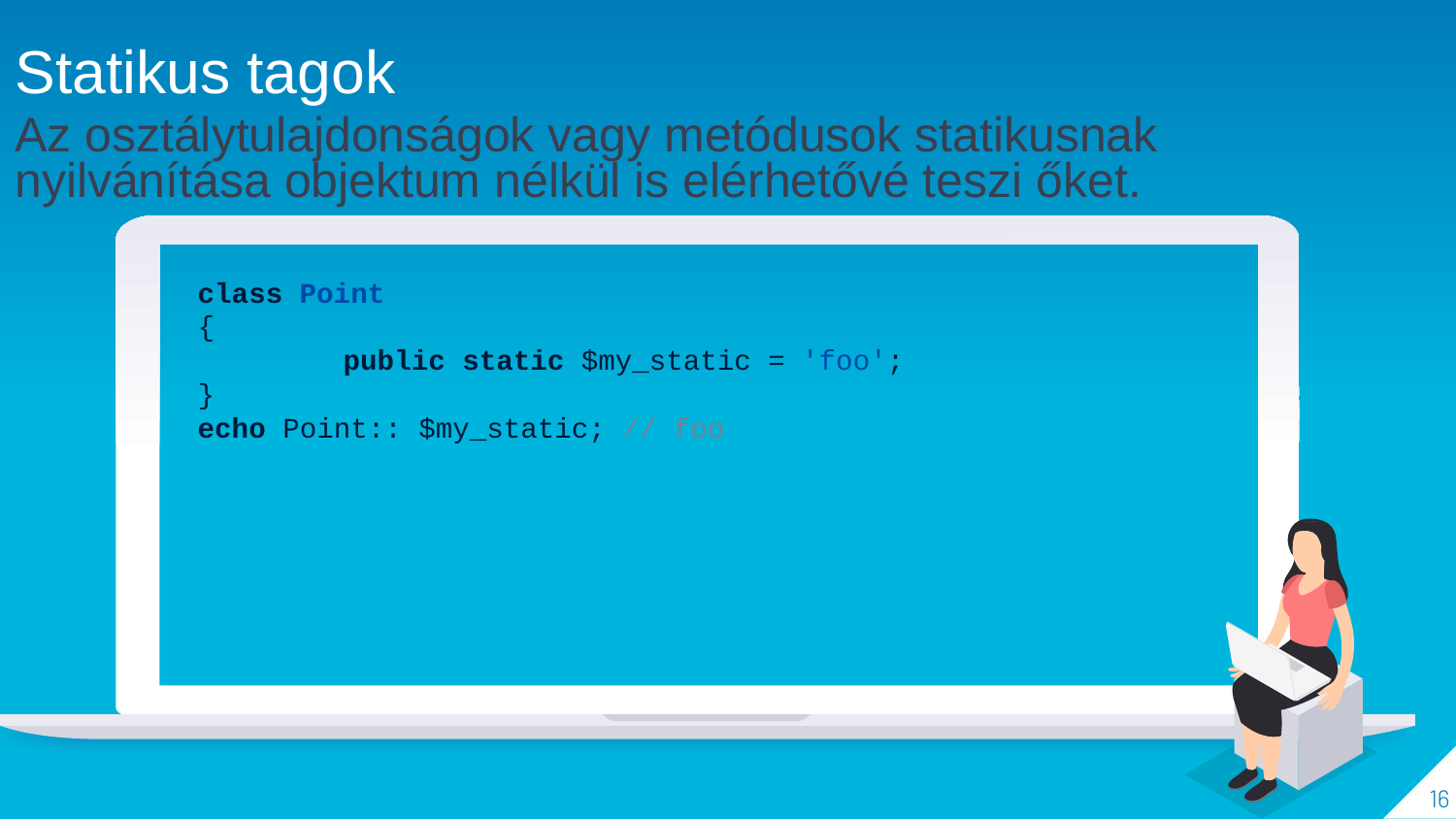

Statikus tagok
Az osztálytulajdonságok vagy metódusok statikusnak nyilvánítása objektum nélkül is elérhetővé teszi őket.

class Point
{
	public static $my_static = 'foo';
}
echo Point:: $my_static; // foo

16